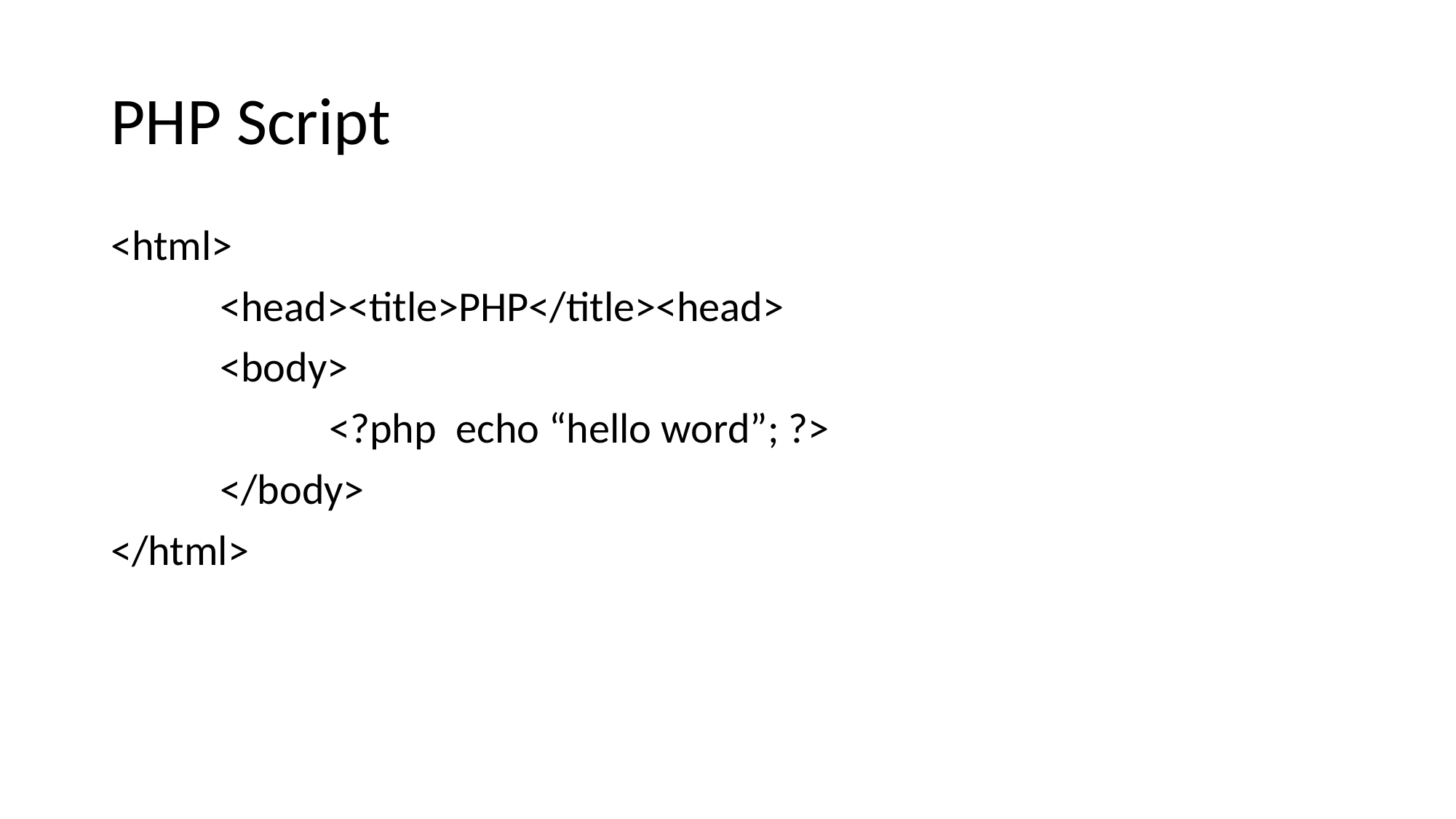

# PHP Script
<html>
	<head><title>PHP</title><head>
	<body>
		<?php  echo “hello word”; ?>
	</body>
</html>